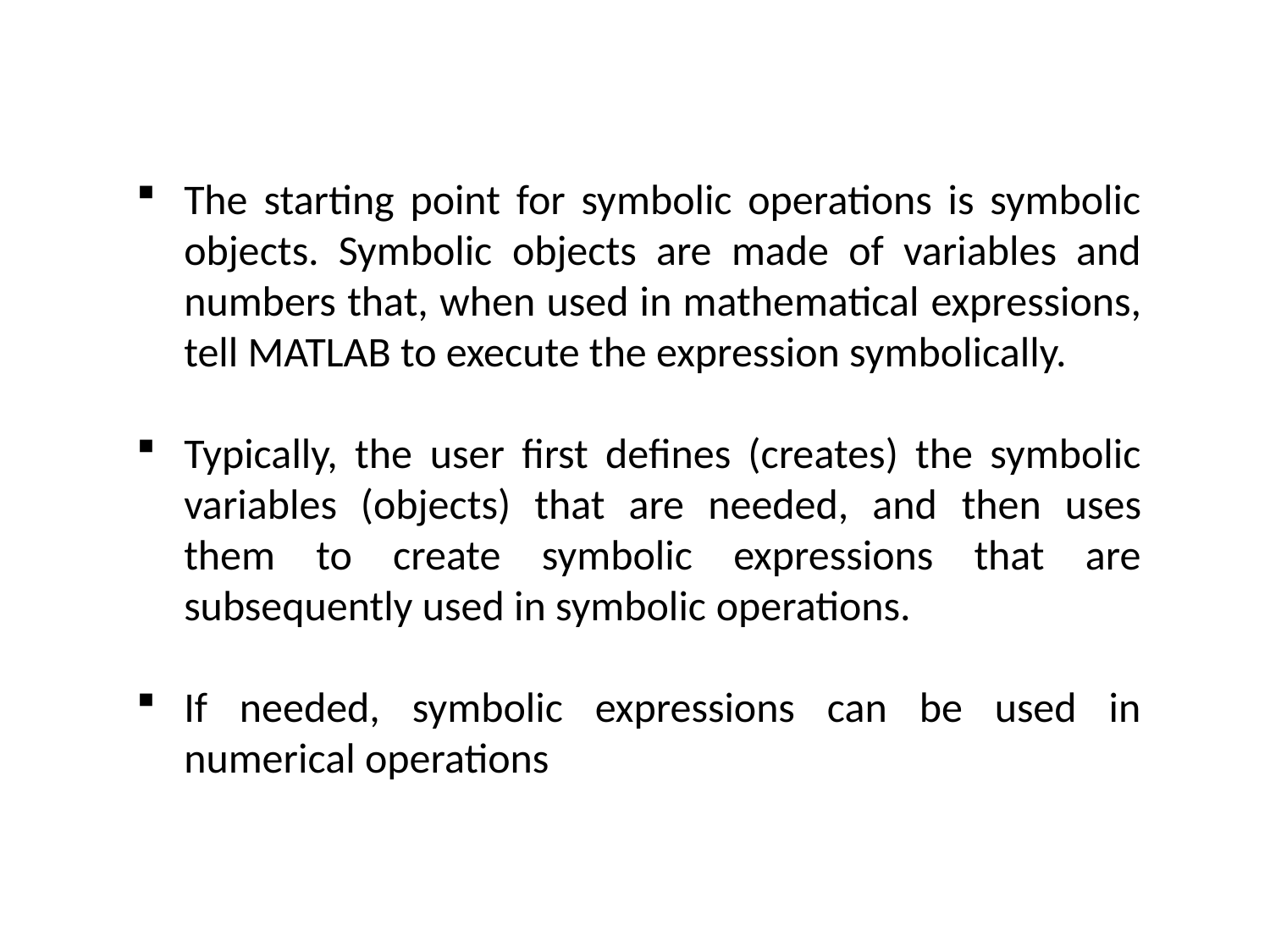

The starting point for symbolic operations is symbolic objects. Symbolic objects are made of variables and numbers that, when used in mathematical expressions, tell MATLAB to execute the expression symbolically.

Typically, the user first defines (creates) the symbolic variables (objects) that are needed, and then uses them to create symbolic expressions that are subsequently used in symbolic operations.

If needed, symbolic expressions can be used in numerical operations